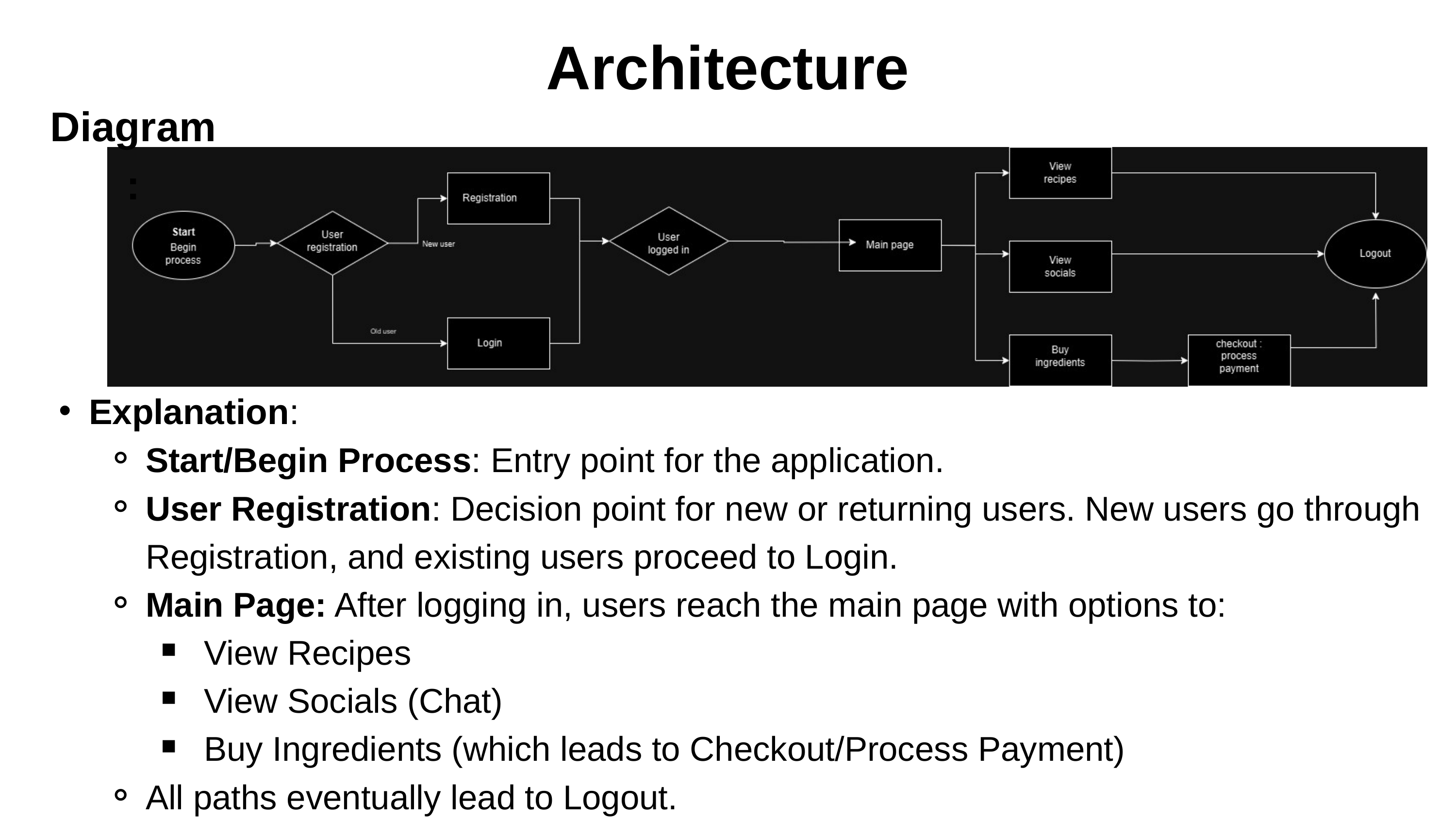

Architecture
Diagram :

Explanation:
Start/Begin Process: Entry point for the application.
User Registration: Decision point for new or returning users. New users go through Registration, and existing users proceed to Login.
Main Page: After logging in, users reach the main page with options to:
View Recipes
View Socials (Chat)
Buy Ingredients (which leads to Checkout/Process Payment)
All paths eventually lead to Logout.